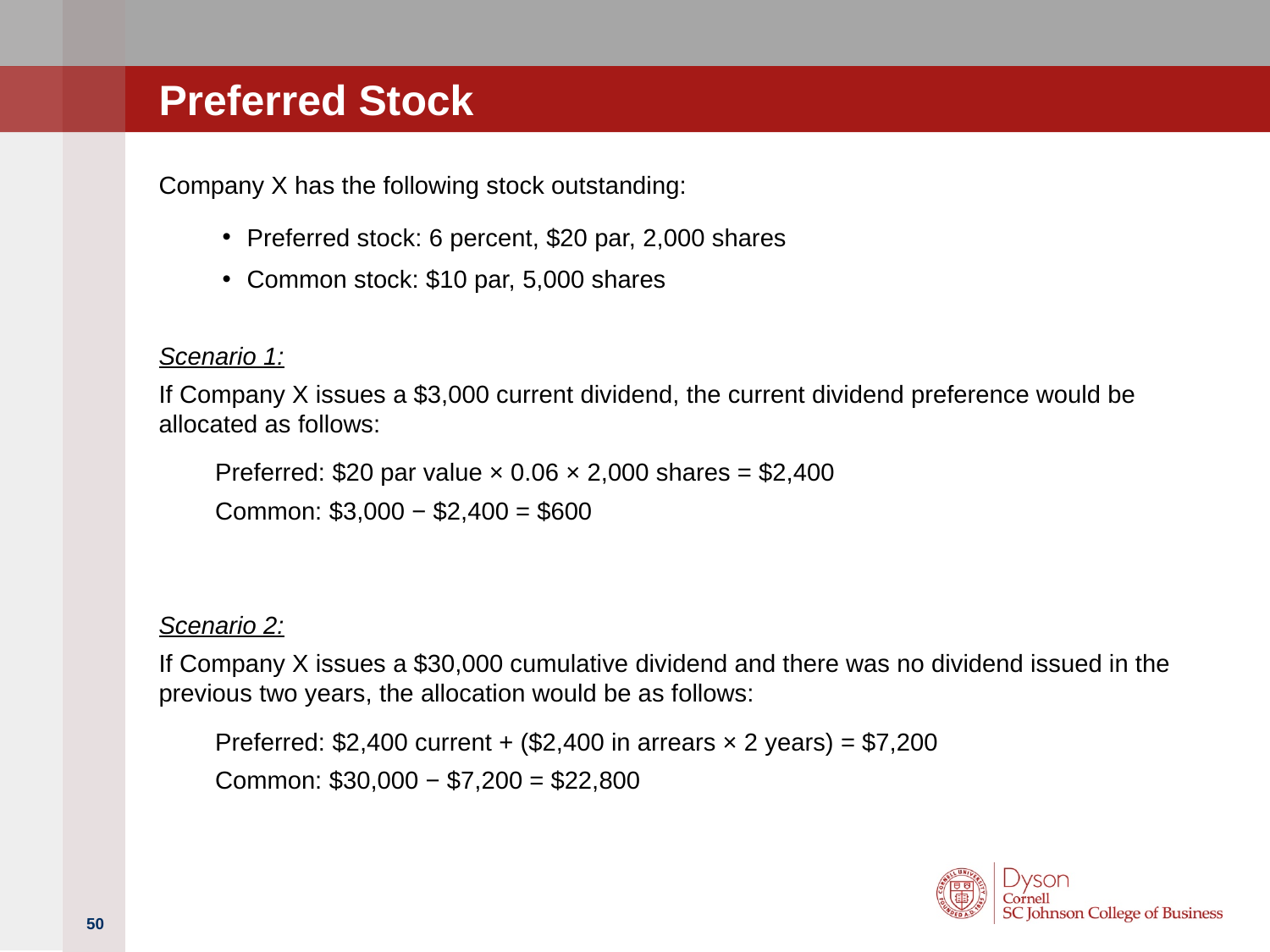

# Preferred Stock
Company X has the following stock outstanding:
Preferred stock: 6 percent, $20 par, 2,000 shares
Common stock: $10 par, 5,000 shares

Scenario 1:
If Company X issues a $3,000 current dividend, the current dividend preference would be allocated as follows:
Preferred: $20 par value × 0.06 × 2,000 shares = $2,400
Common: $3,000 − $2,400 = $600

Scenario 2:
If Company X issues a $30,000 cumulative dividend and there was no dividend issued in the previous two years, the allocation would be as follows:
Preferred: $2,400 current + ($2,400 in arrears × 2 years) = $7,200
Common: $30,000 − $7,200 = $22,800

50